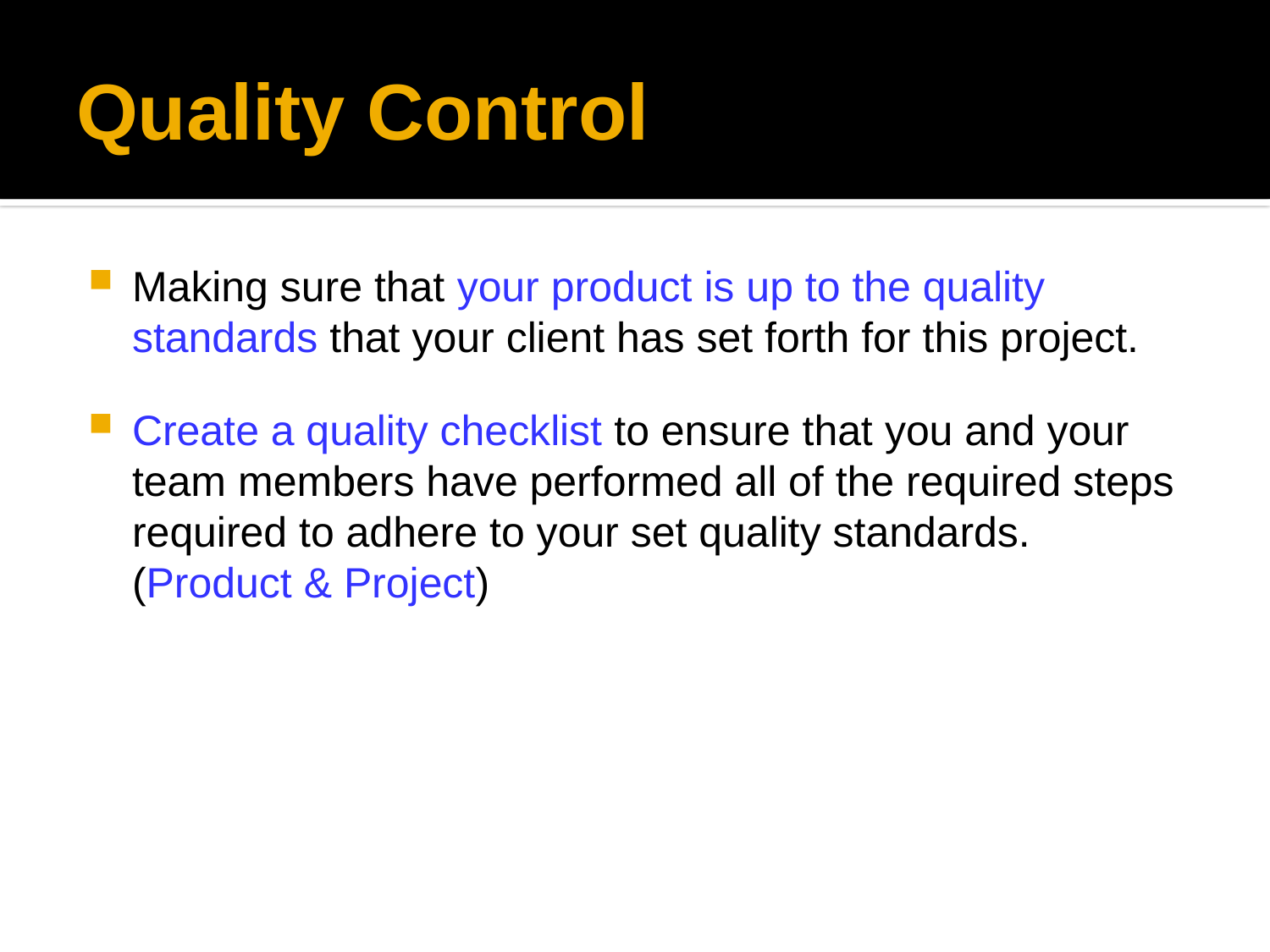

# Quality Control
Making sure that your product is up to the quality standards that your client has set forth for this project.
Create a quality checklist to ensure that you and your team members have performed all of the required steps required to adhere to your set quality standards. (Product & Project)